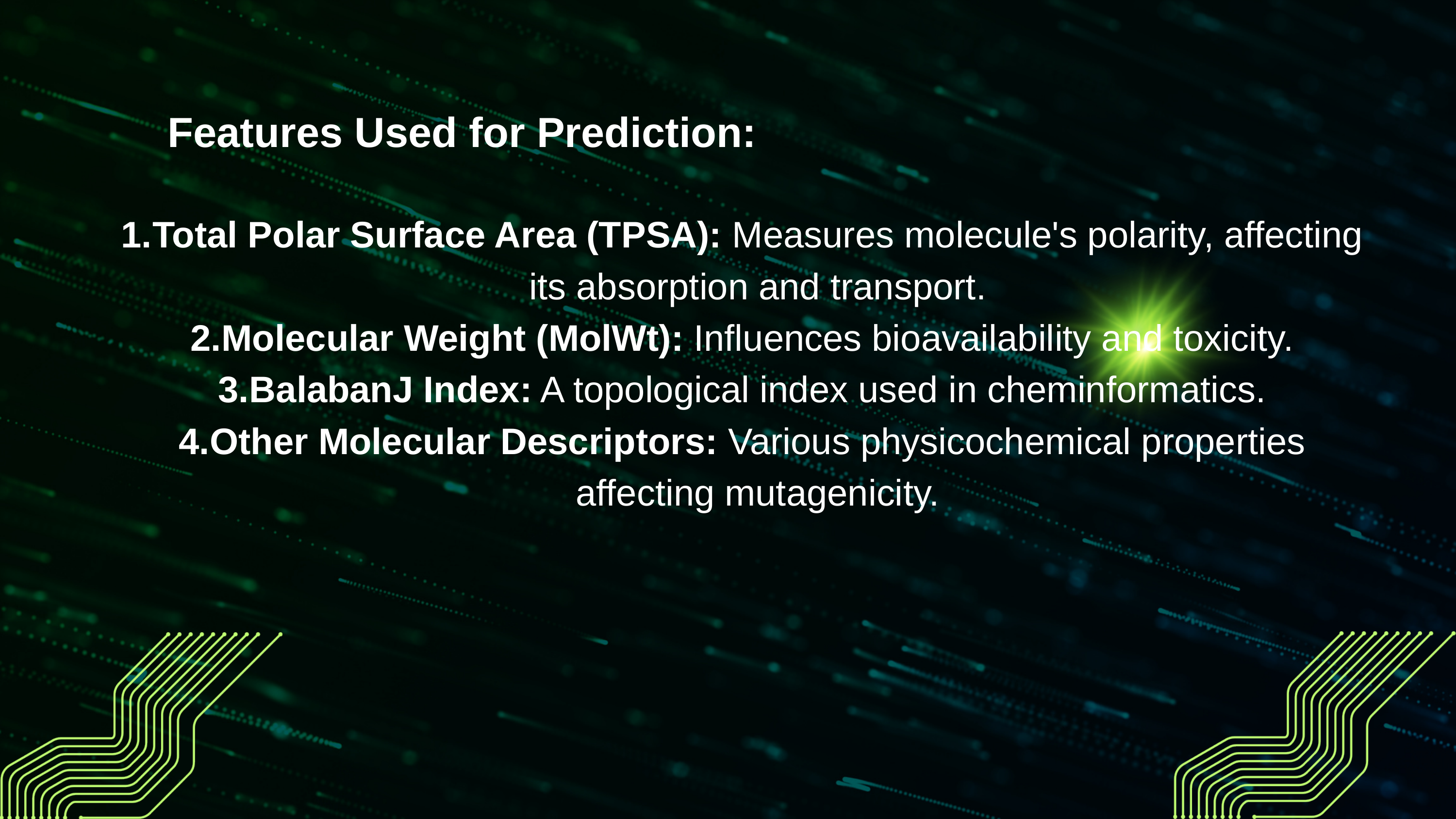

Features Used for Prediction:

Total Polar Surface Area (TPSA): Measures molecule's polarity, affecting its absorption and transport.
Molecular Weight (MolWt): Influences bioavailability and toxicity.
BalabanJ Index: A topological index used in cheminformatics.
Other Molecular Descriptors: Various physicochemical properties affecting mutagenicity.